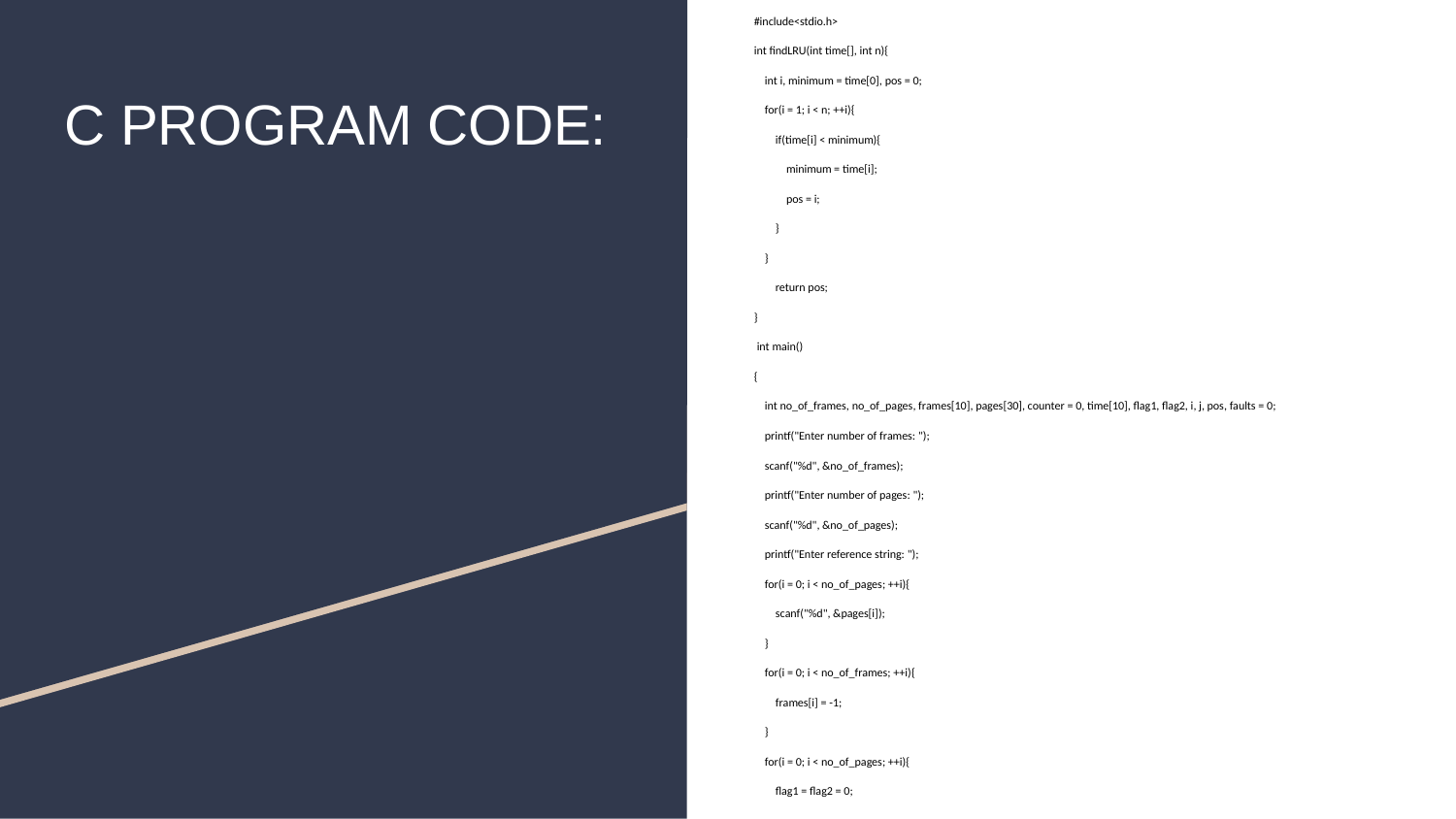

#include<stdio.h>
int findLRU(int time[], int n){
    int i, minimum = time[0], pos = 0;
    for(i = 1; i < n; ++i){
        if(time[i] < minimum){
            minimum = time[i];
            pos = i;
        }
    }
        return pos;
}
 int main()
{
    int no_of_frames, no_of_pages, frames[10], pages[30], counter = 0, time[10], flag1, flag2, i, j, pos, faults = 0;
    printf("Enter number of frames: ");
    scanf("%d", &no_of_frames);
    printf("Enter number of pages: ");
    scanf("%d", &no_of_pages);
    printf("Enter reference string: ");
    for(i = 0; i < no_of_pages; ++i){
        scanf("%d", &pages[i]);
    }
    for(i = 0; i < no_of_frames; ++i){
        frames[i] = -1;
    }
    for(i = 0; i < no_of_pages; ++i){
        flag1 = flag2 = 0;

# C PROGRAM CODE: